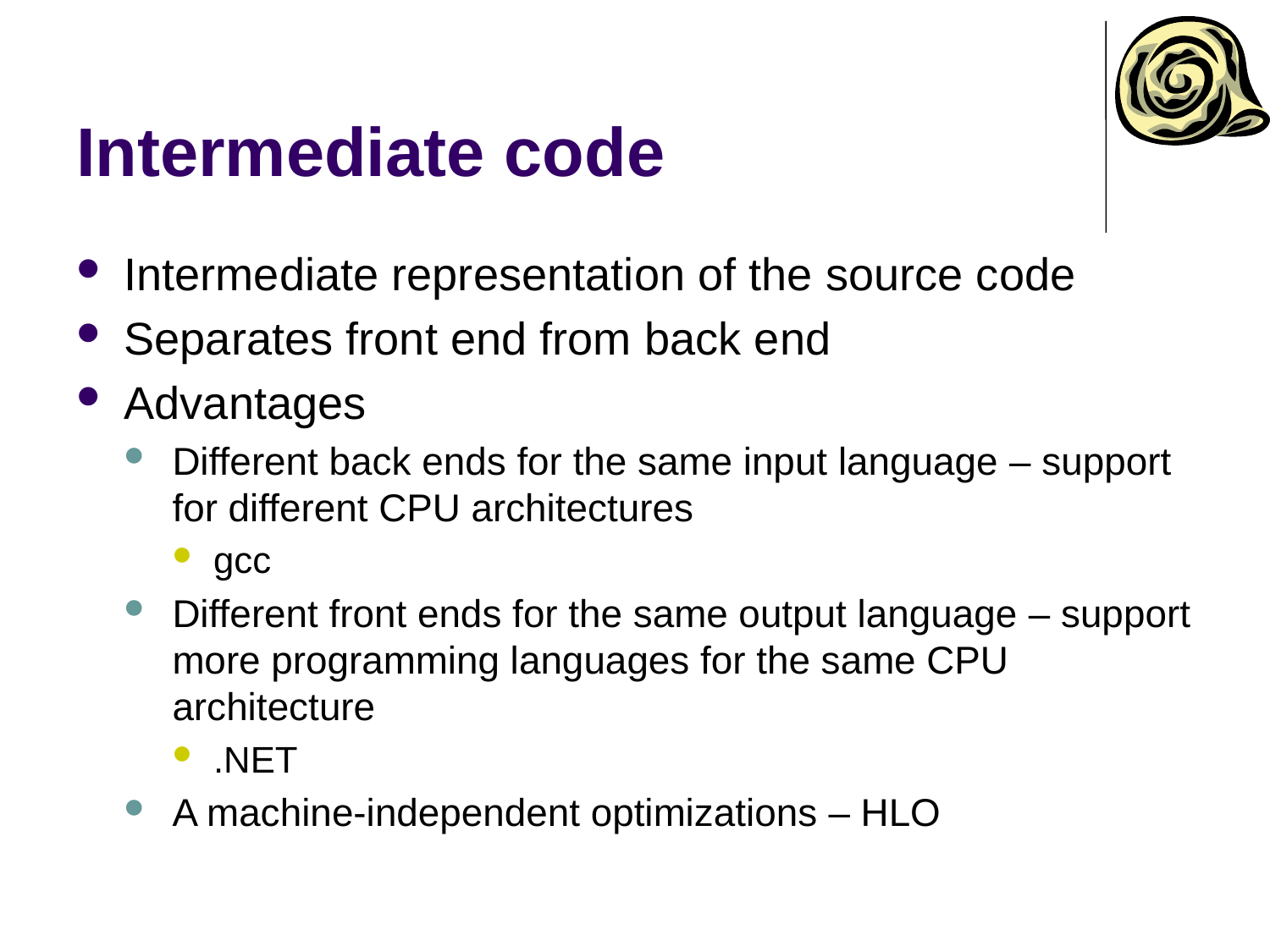

# Intermediate code
Intermediate representation of the source code
Separates front end from back end
Advantages
Different back ends for the same input language – support for different CPU architectures
gcc
Different front ends for the same output language – support more programming languages for the same CPU architecture
.NET
A machine-independent optimizations – HLO